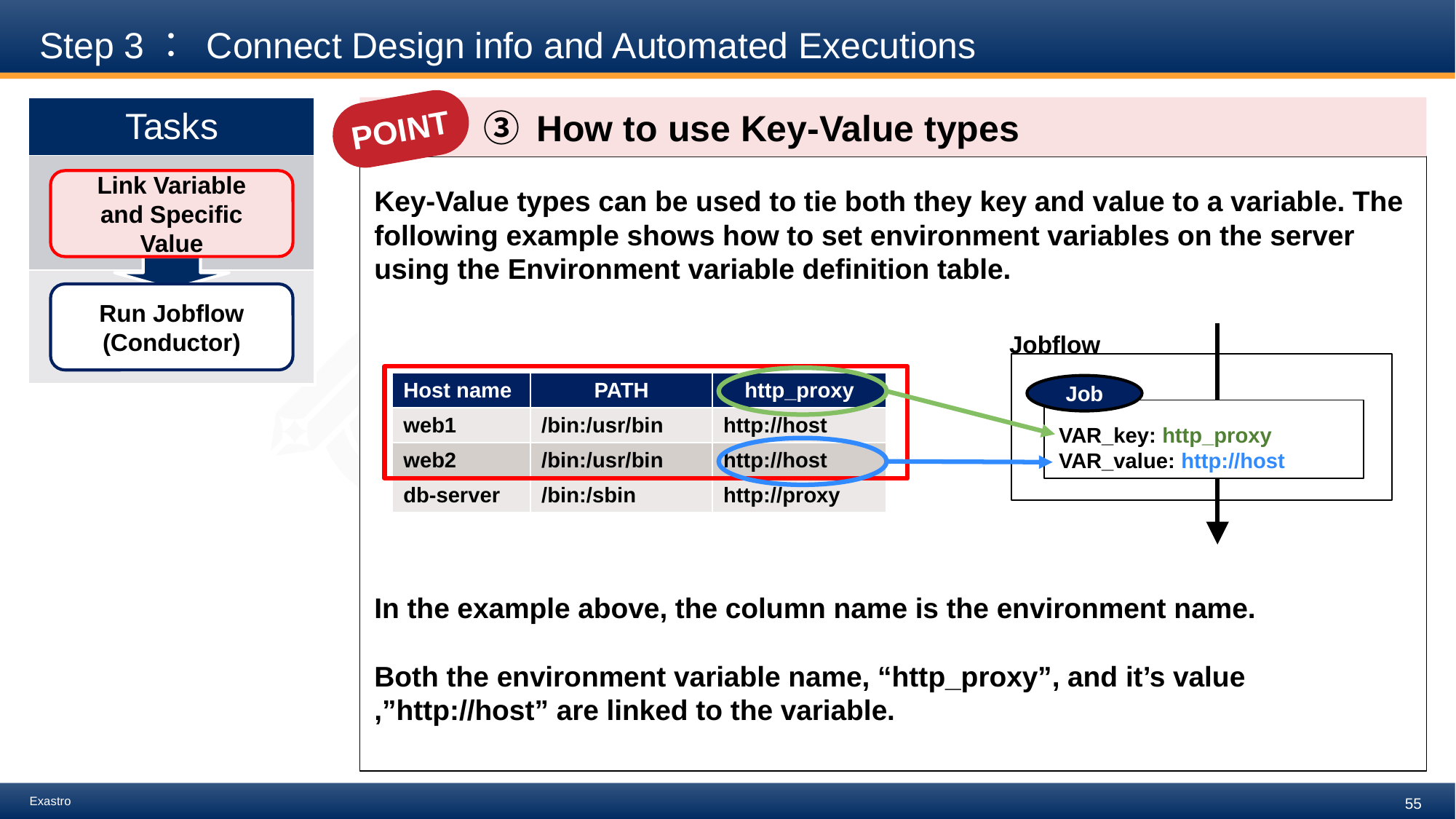

# Step 3： Connect Design info and Automated Executions
POINT
| Tasks |
| --- |
|  |
|  |
　　　③ How to use Key-Value types

Key-Value types can be used to tie both they key and value to a variable. The following example shows how to set environment variables on the server using the Environment variable definition table.

In the example above, the column name is the environment name.

Both the environment variable name, “http_proxy”, and it’s value ,”http://host” are linked to the variable.

Link Variable
and Specific
Value

Run Jobflow
(Conductor)
Jobflow

| Host name | PATH | http\_proxy |
| --- | --- | --- |
| web1 | /bin:/usr/bin | http://host |
| web2 | /bin:/usr/bin | http://host |
| db-server | /bin:/sbin | http://proxy |
Job

VAR_key: http_proxy
VAR_value: http://host